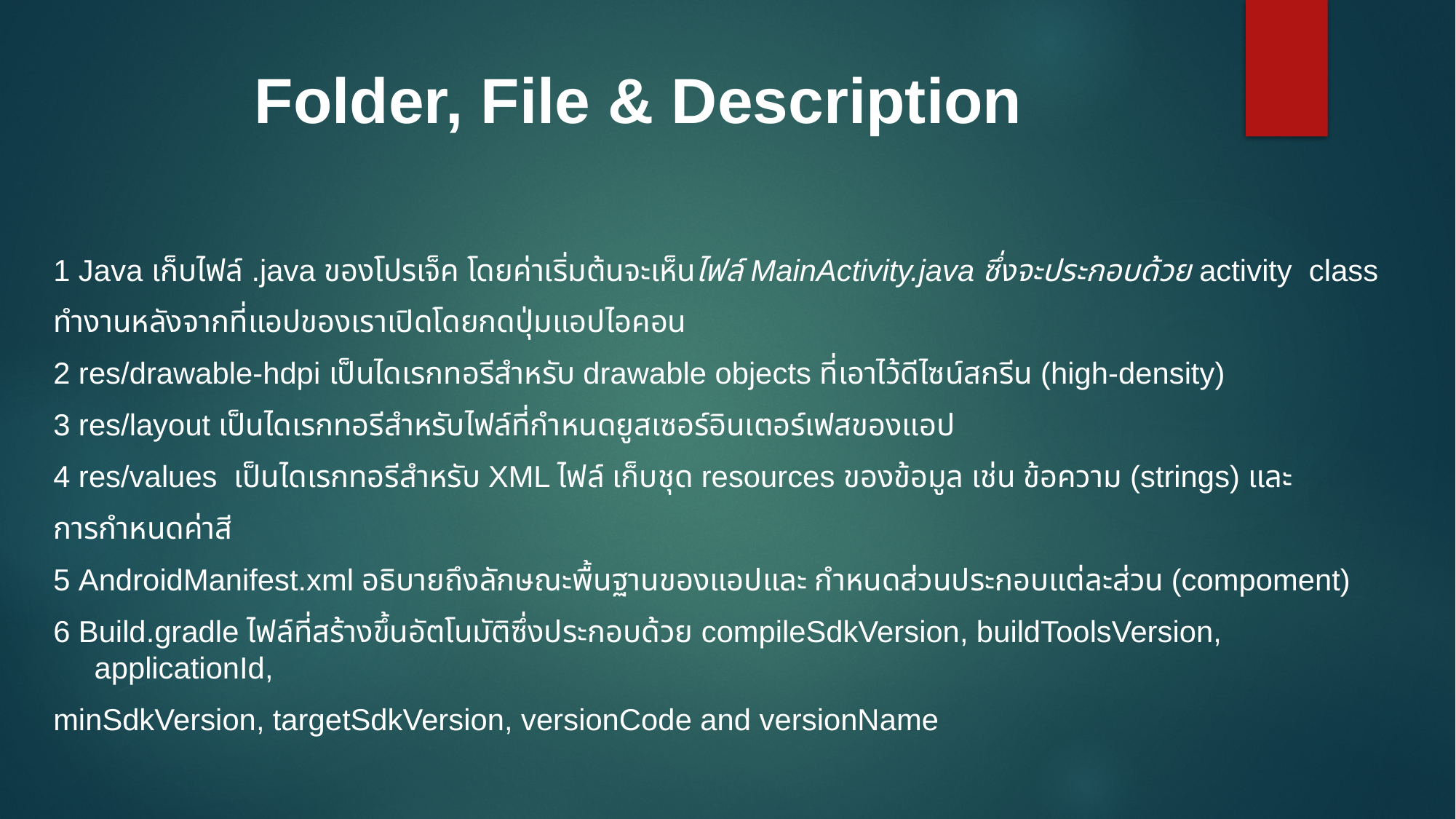

# Folder, File & Description
1 Java เก็บไฟล์ .java ของโปรเจ็ค โดยค่าเริ่มต้นจะเห็นไฟล์ MainActivity.java ซึ่งจะประกอบด้วย activity  class
ทำงานหลังจากที่แอปของเราเปิดโดยกดปุ่มแอปไอคอน
2 res/drawable-hdpi เป็นไดเรกทอรีสำหรับ drawable objects ที่เอาไว้ดีไซน์สกรีน (high-density)
3 res/layout เป็นไดเรกทอรีสำหรับไฟล์ที่กำหนดยูสเซอร์อินเตอร์เฟสของแอป
4 res/values  เป็นไดเรกทอรีสำหรับ XML ไฟล์ เก็บชุด resources ของข้อมูล เช่น ข้อความ (strings) และ
การกำหนดค่าสี
5 AndroidManifest.xml อธิบายถึงลักษณะพื้นฐานของแอปและ กำหนดส่วนประกอบแต่ละส่วน (compoment)
6 Build.gradle ไฟล์ที่สร้างขึ้นอัตโนมัติซึ่งประกอบด้วย compileSdkVersion, buildToolsVersion, applicationId,
minSdkVersion, targetSdkVersion, versionCode and versionName